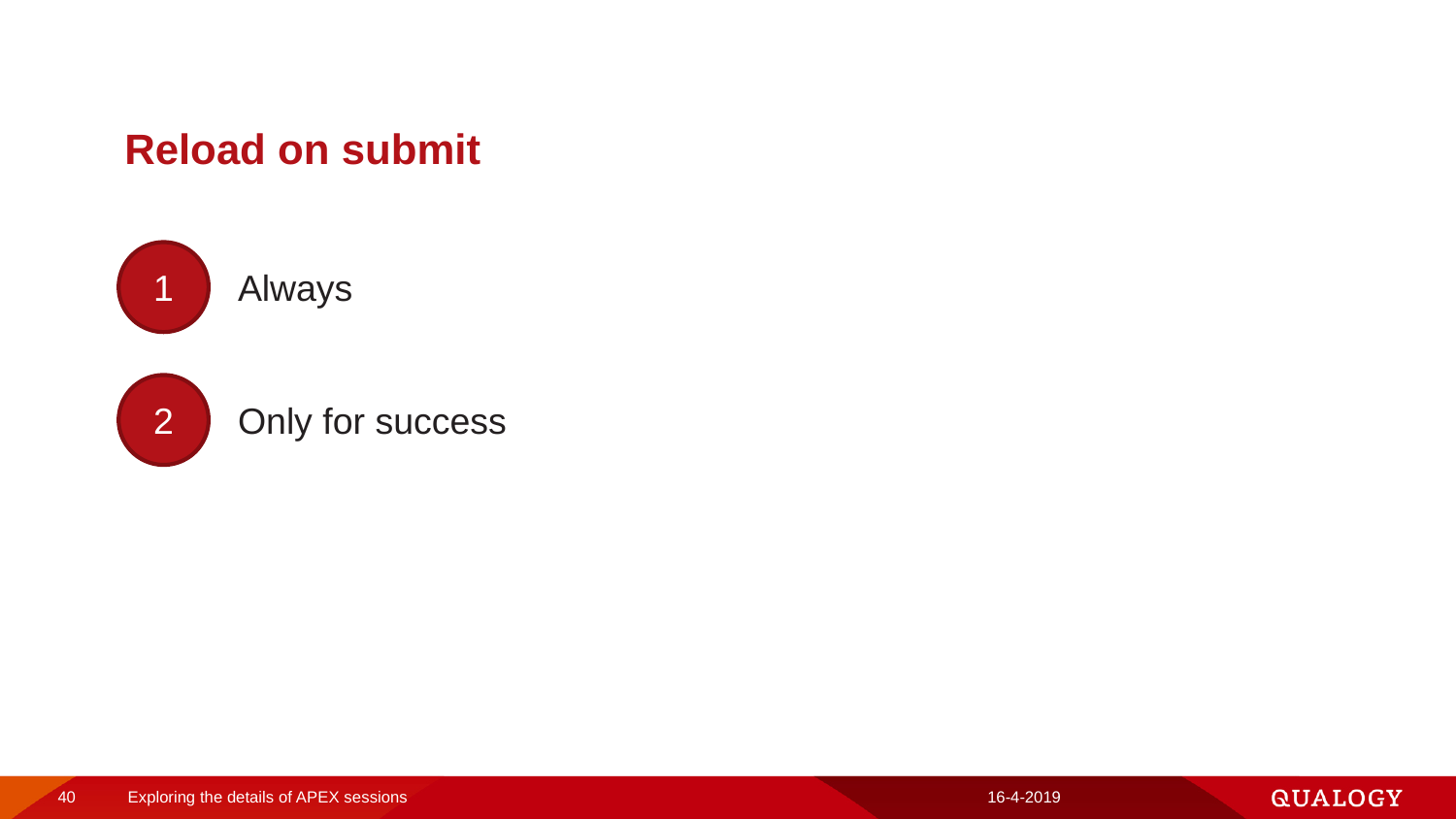

# Reload on submit
1
Always
2
Only for success
40
Exploring the details of APEX sessions
16-4-2019